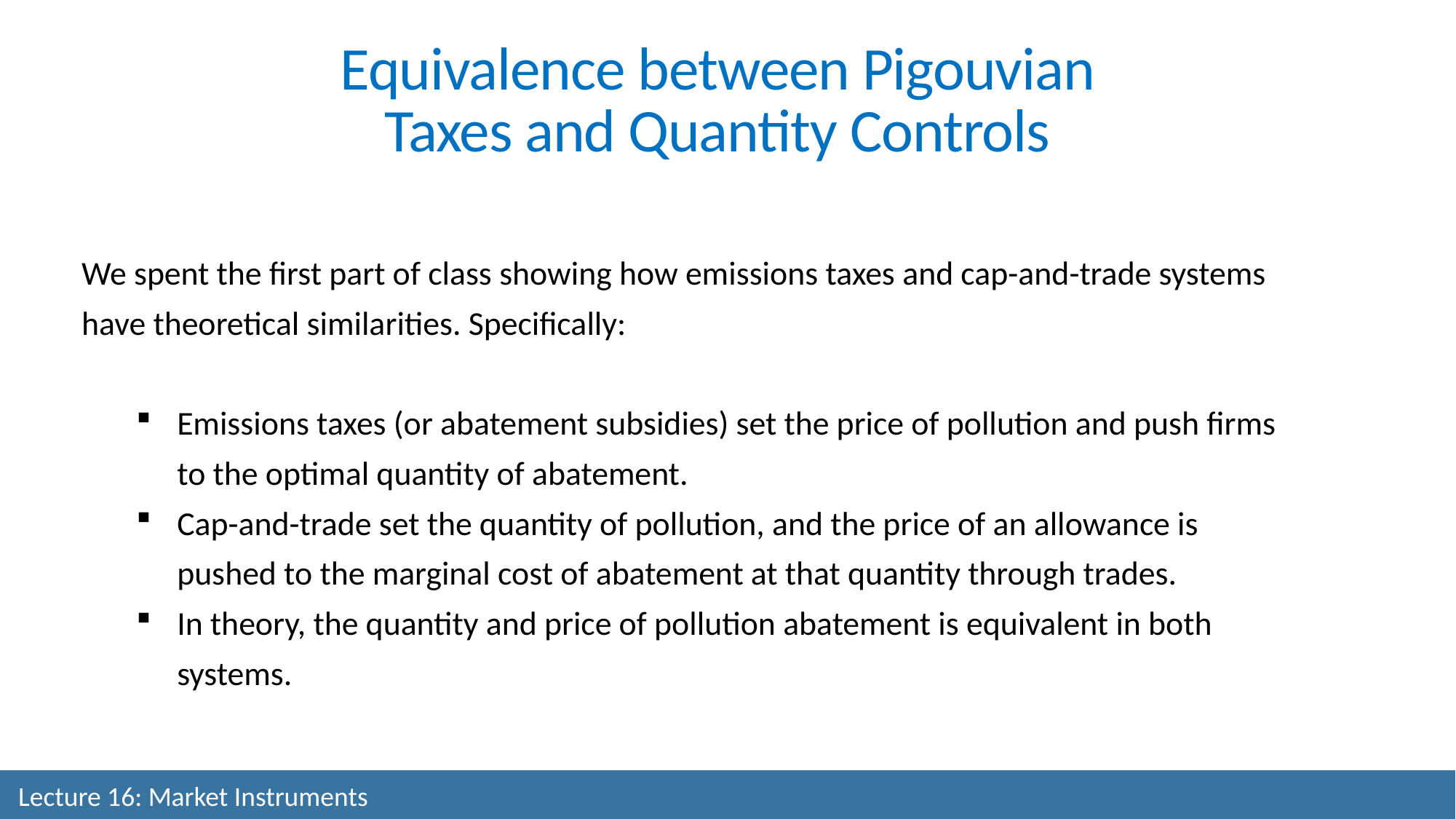

Equivalence between Pigouvian Taxes and Quantity Controls
We spent the first part of class showing how emissions taxes and cap-and-trade systems have theoretical similarities. Specifically:

Emissions taxes (or abatement subsidies) set the price of pollution and push firms to the optimal quantity of abatement.
Cap-and-trade set the quantity of pollution, and the price of an allowance is pushed to the marginal cost of abatement at that quantity through trades.
In theory, the quantity and price of pollution abatement is equivalent in both systems.